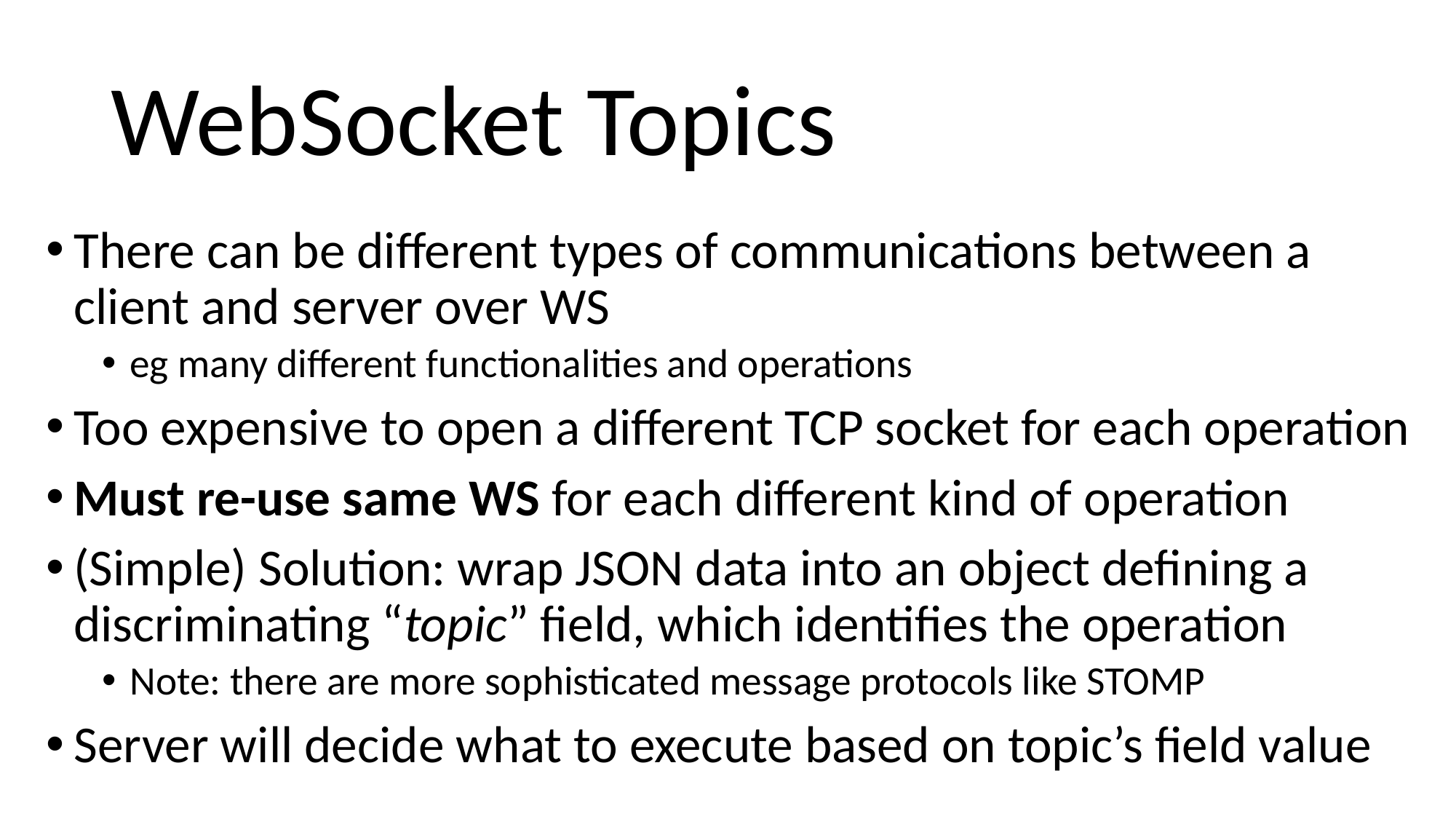

# WebSocket Topics
There can be different types of communications between a client and server over WS
eg many different functionalities and operations
Too expensive to open a different TCP socket for each operation
Must re-use same WS for each different kind of operation
(Simple) Solution: wrap JSON data into an object defining a discriminating “topic” field, which identifies the operation
Note: there are more sophisticated message protocols like STOMP
Server will decide what to execute based on topic’s field value